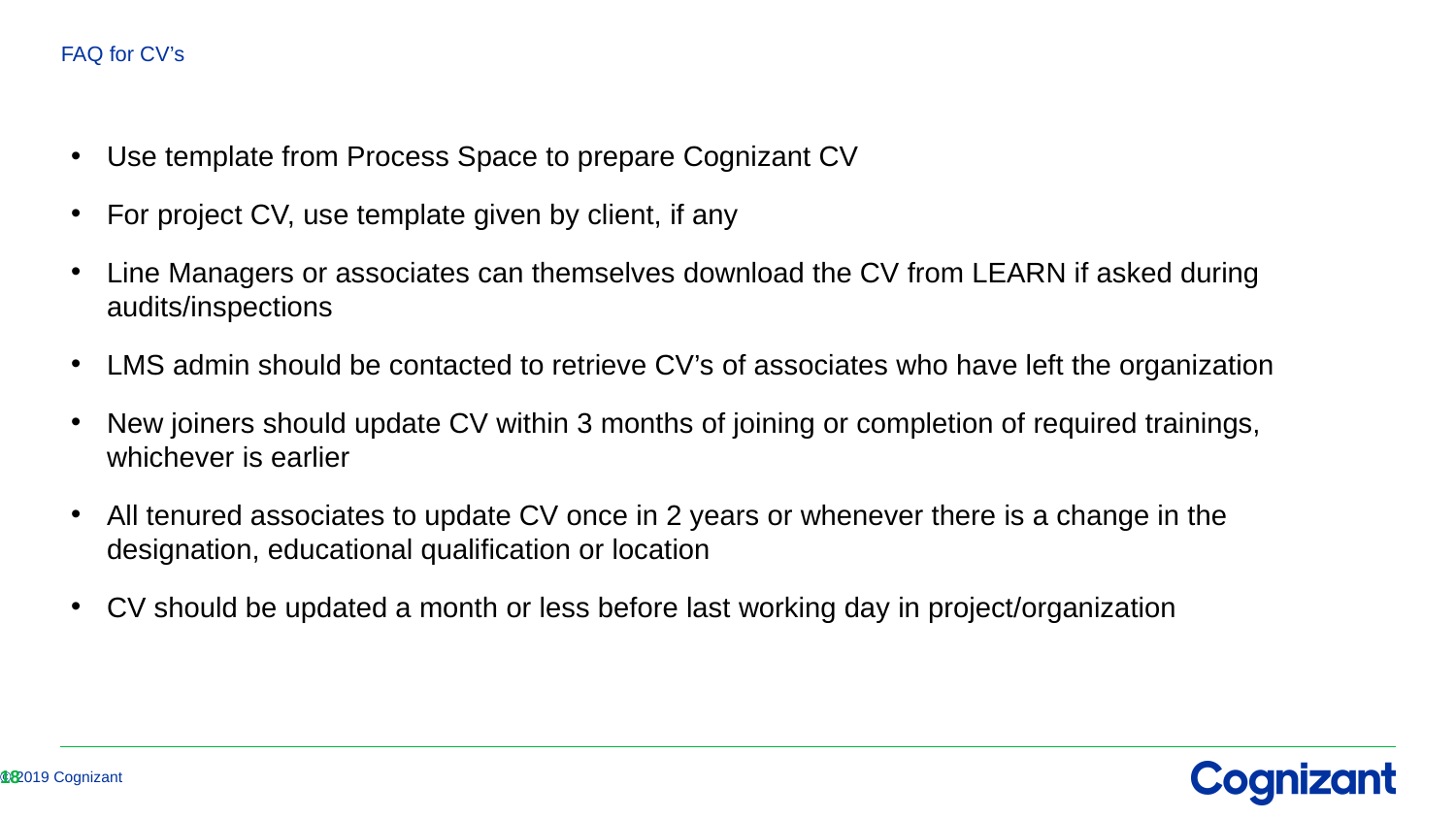

# FAQ for CV’s
Use template from Process Space to prepare Cognizant CV
For project CV, use template given by client, if any
Line Managers or associates can themselves download the CV from LEARN if asked during audits/inspections
LMS admin should be contacted to retrieve CV’s of associates who have left the organization
New joiners should update CV within 3 months of joining or completion of required trainings, whichever is earlier
All tenured associates to update CV once in 2 years or whenever there is a change in the designation, educational qualification or location
CV should be updated a month or less before last working day in project/organization

© 2019 Cognizant
18